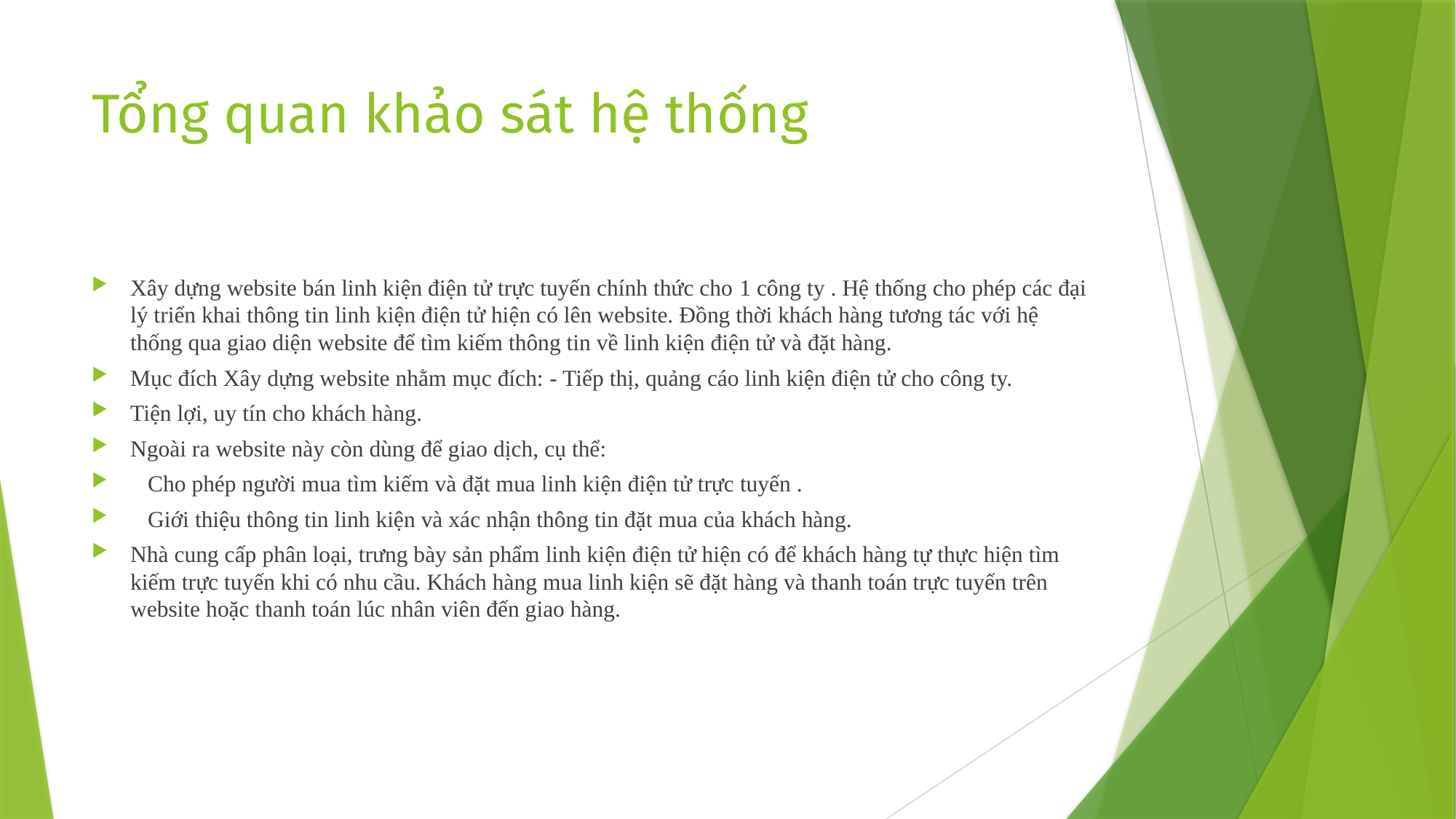

# Tổng quan khảo sát hệ thống
Xây dựng website bán linh kiện điện tử trực tuyến chính thức cho 1 công ty . Hệ thống cho phép các đại lý triển khai thông tin linh kiện điện tử hiện có lên website. Đồng thời khách hàng tương tác với hệ thống qua giao diện website để tìm kiếm thông tin về linh kiện điện tử và đặt hàng.
Mục đích Xây dựng website nhằm mục đích: - Tiếp thị, quảng cáo linh kiện điện tử cho công ty.
Tiện lợi, uy tín cho khách hàng.
Ngoài ra website này còn dùng để giao dịch, cụ thể:
   Cho phép người mua tìm kiếm và đặt mua linh kiện điện tử trực tuyến .
   Giới thiệu thông tin linh kiện và xác nhận thông tin đặt mua của khách hàng.
Nhà cung cấp phân loại, trưng bày sản phẩm linh kiện điện tử hiện có để khách hàng tự thực hiện tìm kiếm trực tuyến khi có nhu cầu. Khách hàng mua linh kiện sẽ đặt hàng và thanh toán trực tuyến trên website hoặc thanh toán lúc nhân viên đến giao hàng.